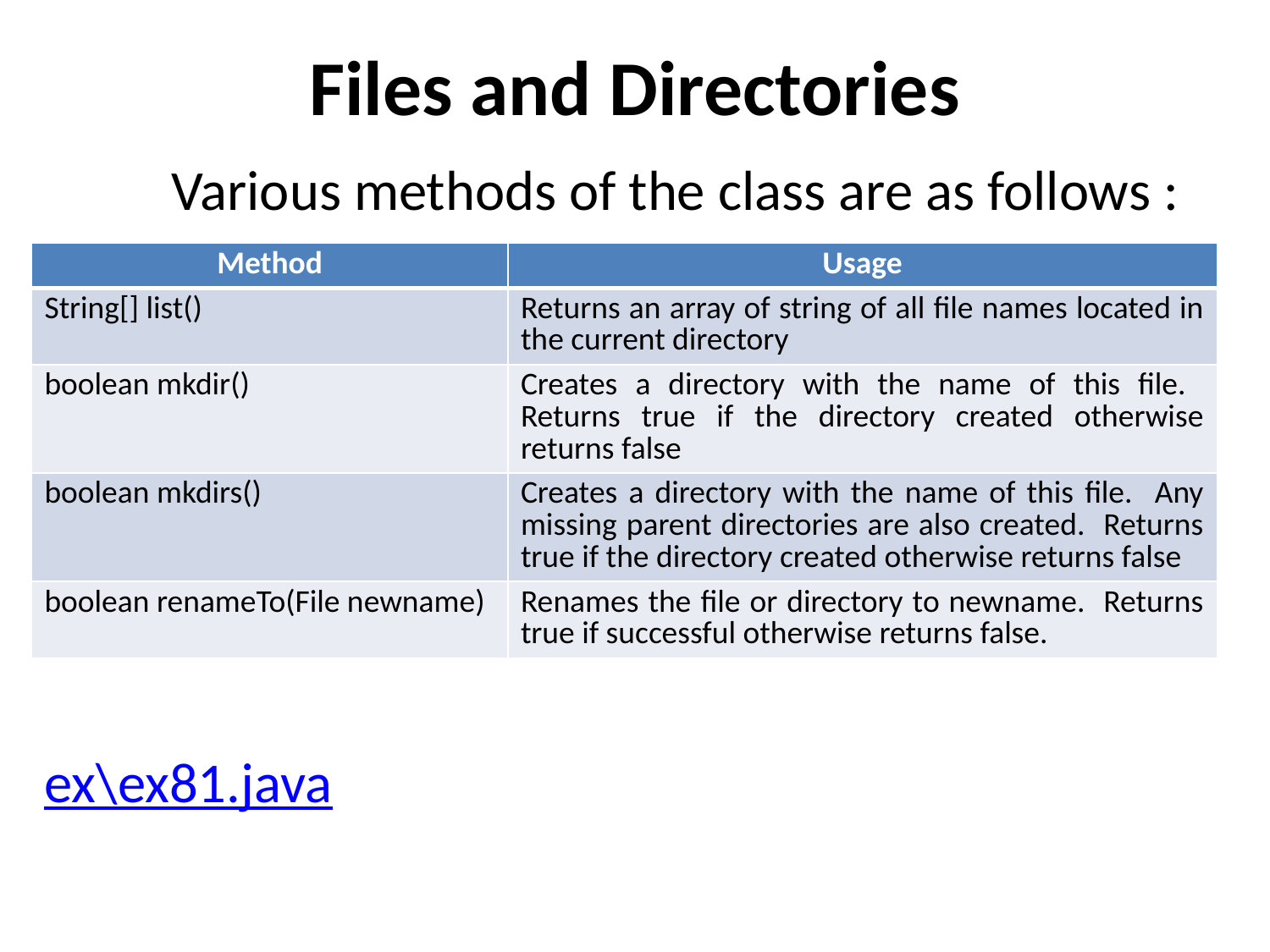

# Files and Directories
	Various methods of the class are as follows :
| Method | Usage |
| --- | --- |
| String[] list() | Returns an array of string of all file names located in the current directory |
| boolean mkdir() | Creates a directory with the name of this file. Returns true if the directory created otherwise returns false |
| boolean mkdirs() | Creates a directory with the name of this file. Any missing parent directories are also created. Returns true if the directory created otherwise returns false |
| boolean renameTo(File newname) | Renames the file or directory to newname. Returns true if successful otherwise returns false. |
ex\ex81.java